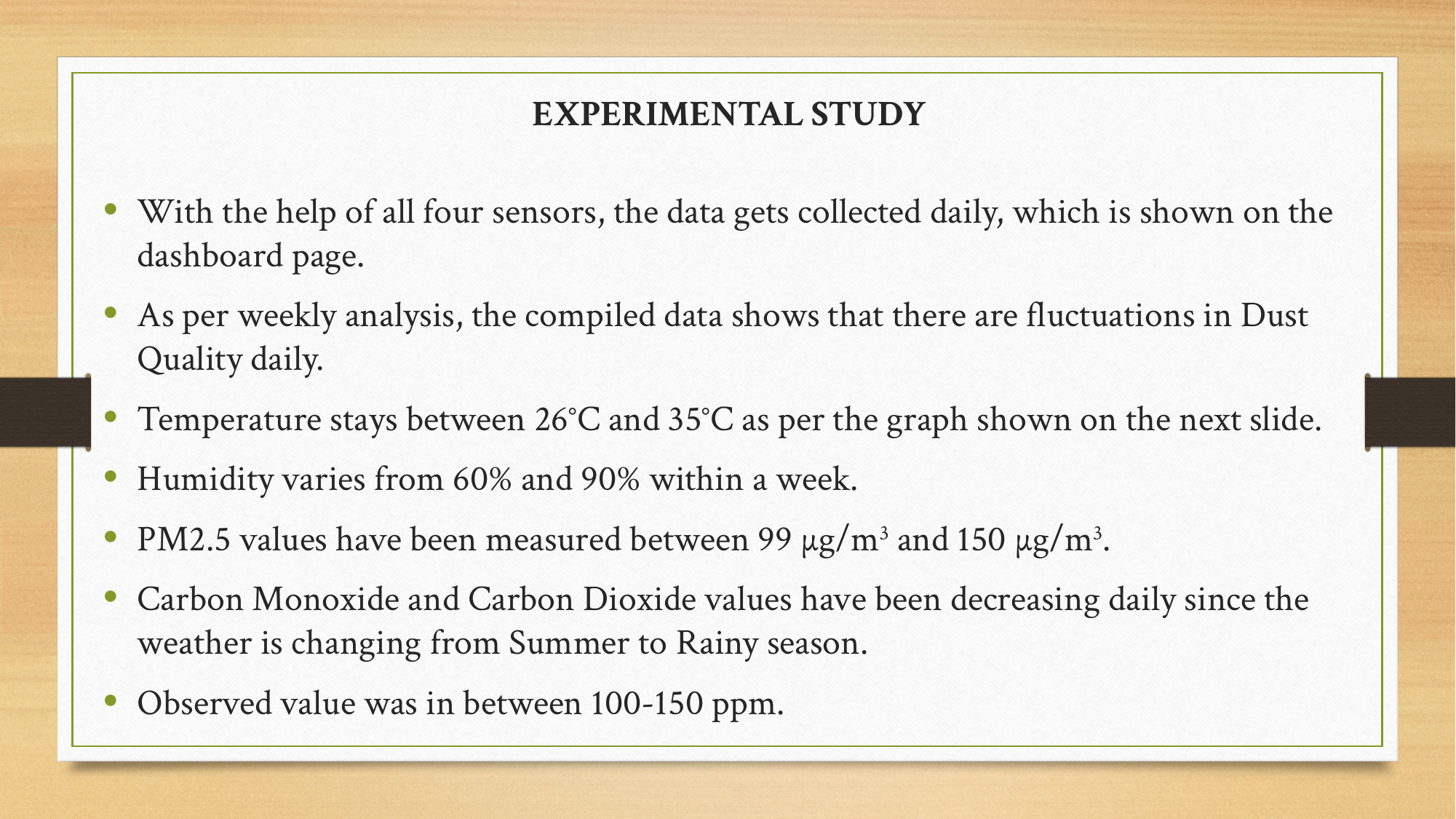

EXPERIMENTAL STUDY
With the help of all four sensors, the data gets collected daily, which is shown on the dashboard page.
As per weekly analysis, the compiled data shows that there are fluctuations in Dust Quality daily.
Temperature stays between 26°C and 35°C as per the graph shown on the next slide.
Humidity varies from 60% and 90% within a week.
PM2.5 values have been measured between 99 µg/m3 and 150 µg/m3.
Carbon Monoxide and Carbon Dioxide values have been decreasing daily since the weather is changing from Summer to Rainy season.
Observed value was in between 100-150 ppm.